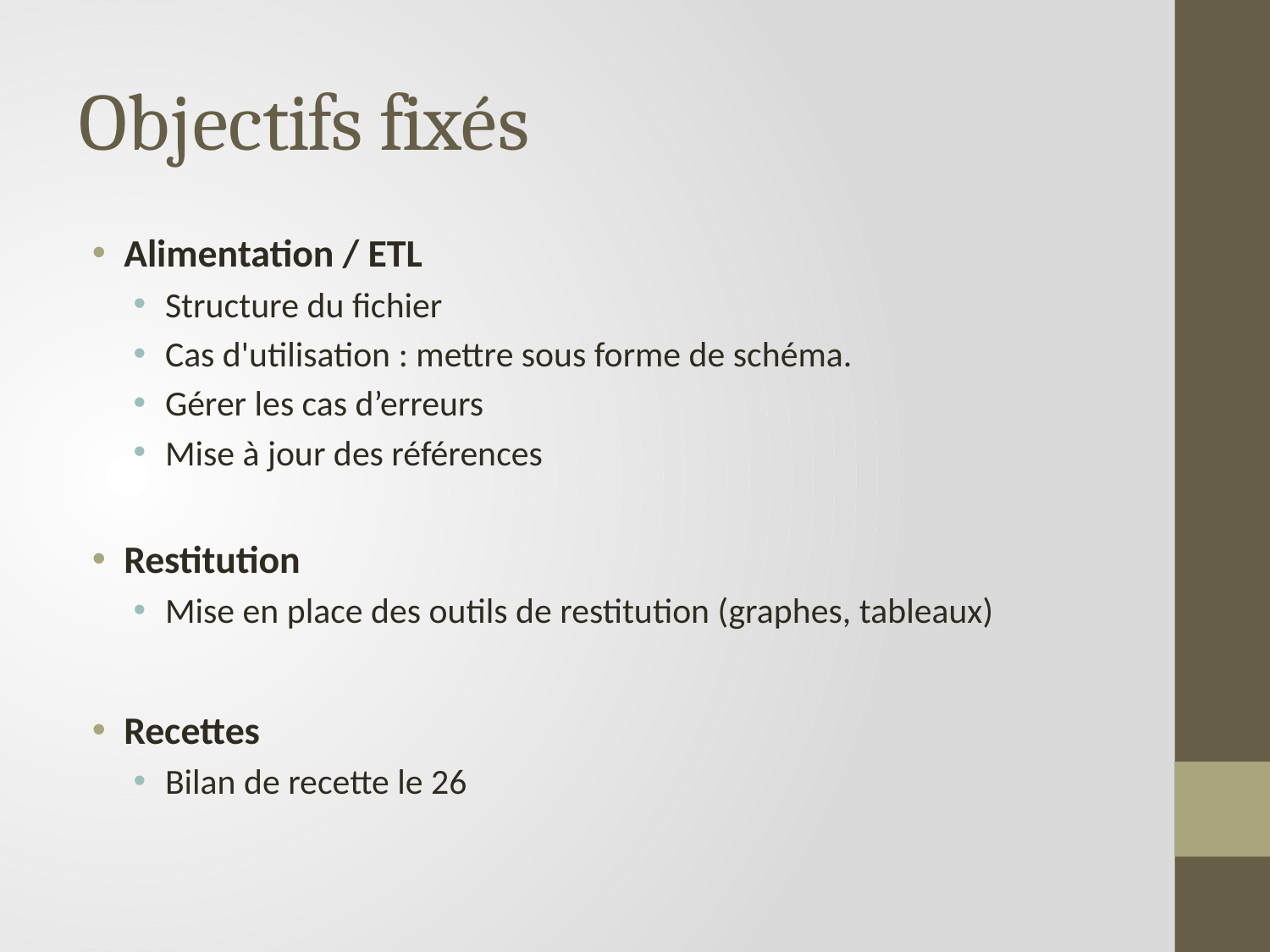

# Objectifs fixés
Alimentation / ETL
Structure du fichier
Cas d'utilisation : mettre sous forme de schéma.
Gérer les cas d’erreurs
Mise à jour des références

Restitution
Mise en place des outils de restitution (graphes, tableaux)

Recettes
Bilan de recette le 26